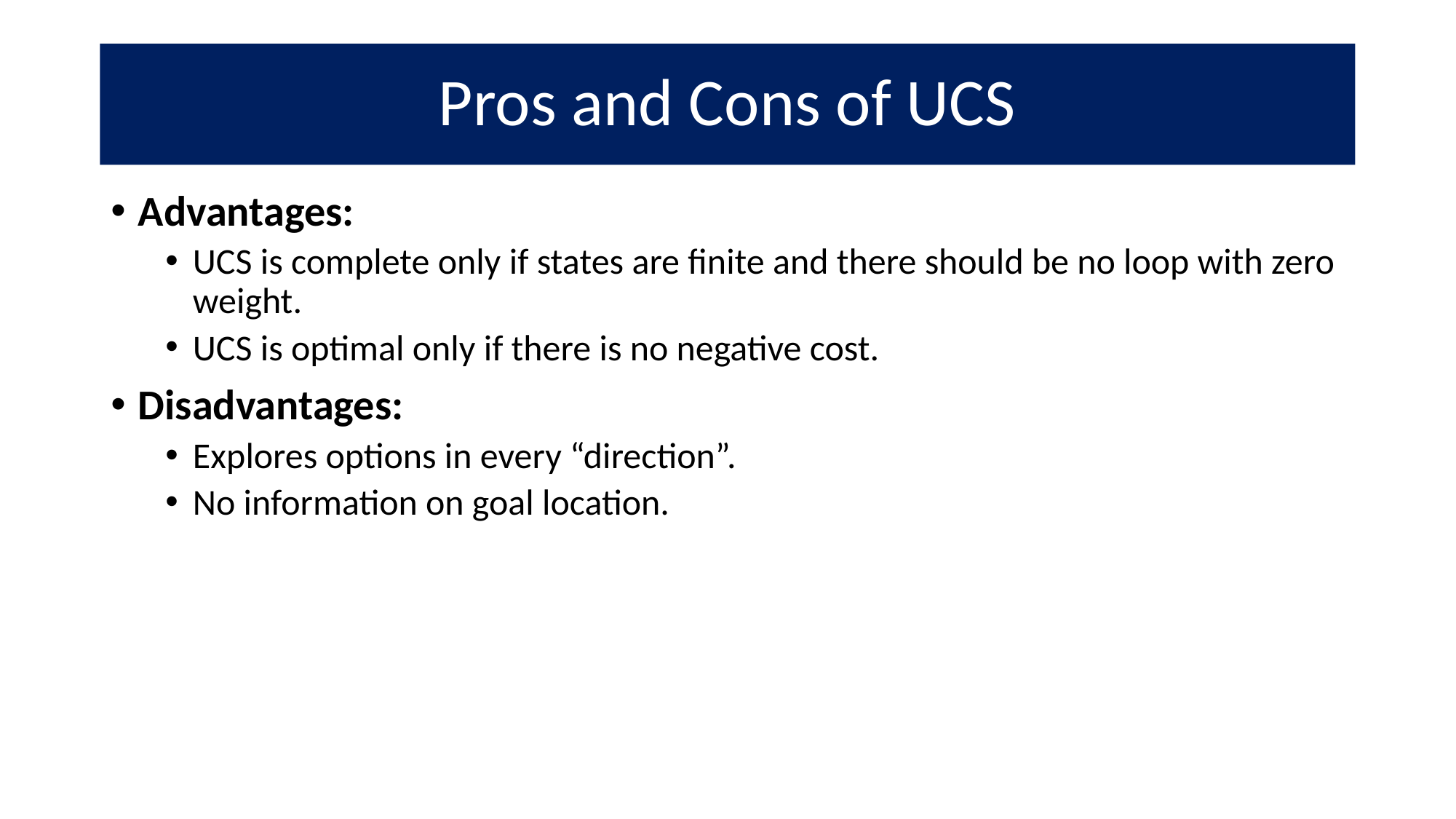

# Pros and Cons of UCS
Advantages:
UCS is complete only if states are finite and there should be no loop with zero weight.
UCS is optimal only if there is no negative cost.
Disadvantages:
Explores options in every “direction”.
No information on goal location.